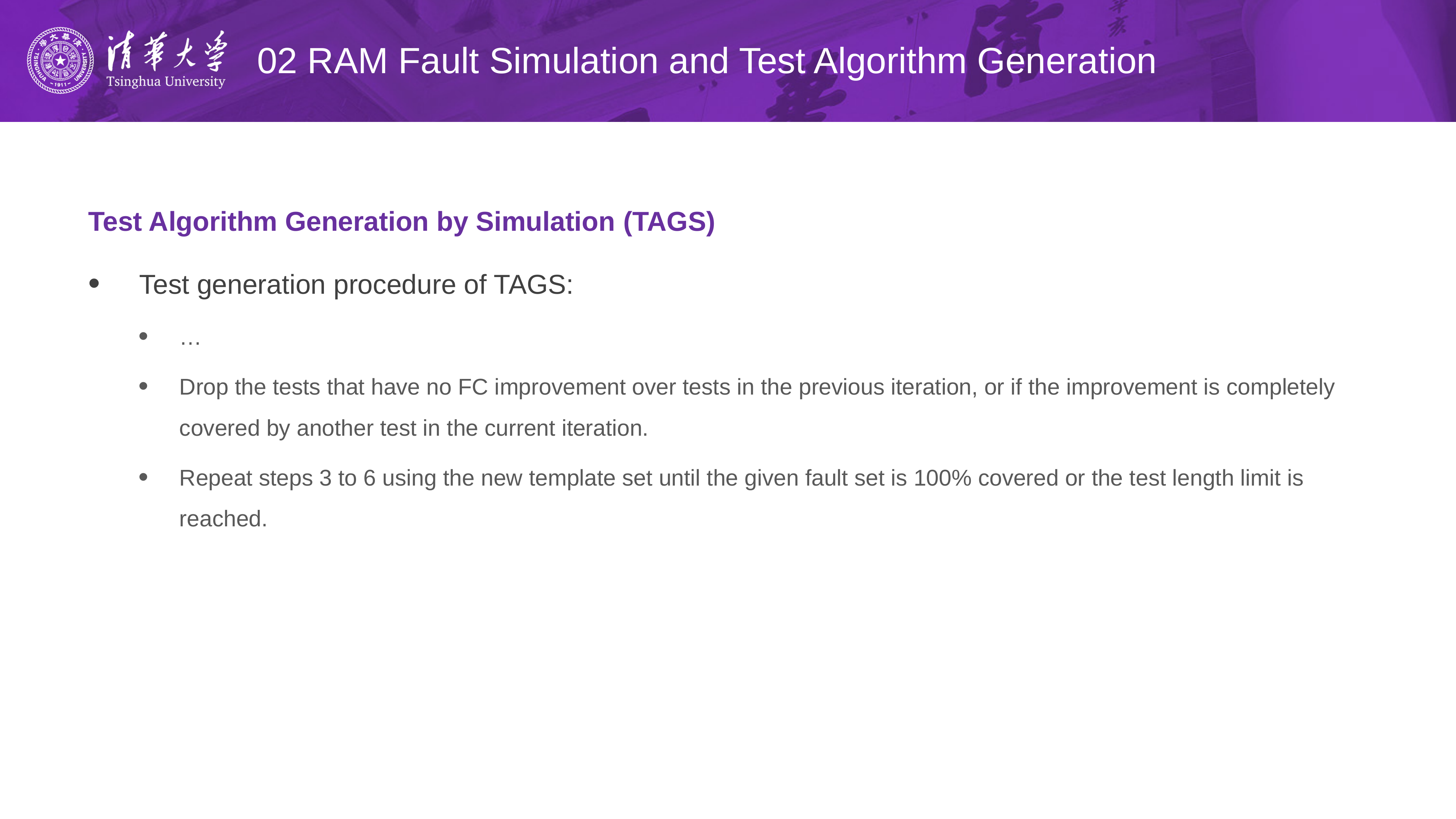

# 02 RAM Fault Simulation and Test Algorithm Generation
Test Algorithm Generation by Simulation (TAGS)
Test generation procedure of TAGS:
…
Drop the tests that have no FC improvement over tests in the previous iteration, or if the improvement is completely covered by another test in the current iteration.
Repeat steps 3 to 6 using the new template set until the given fault set is 100% covered or the test length limit is reached.